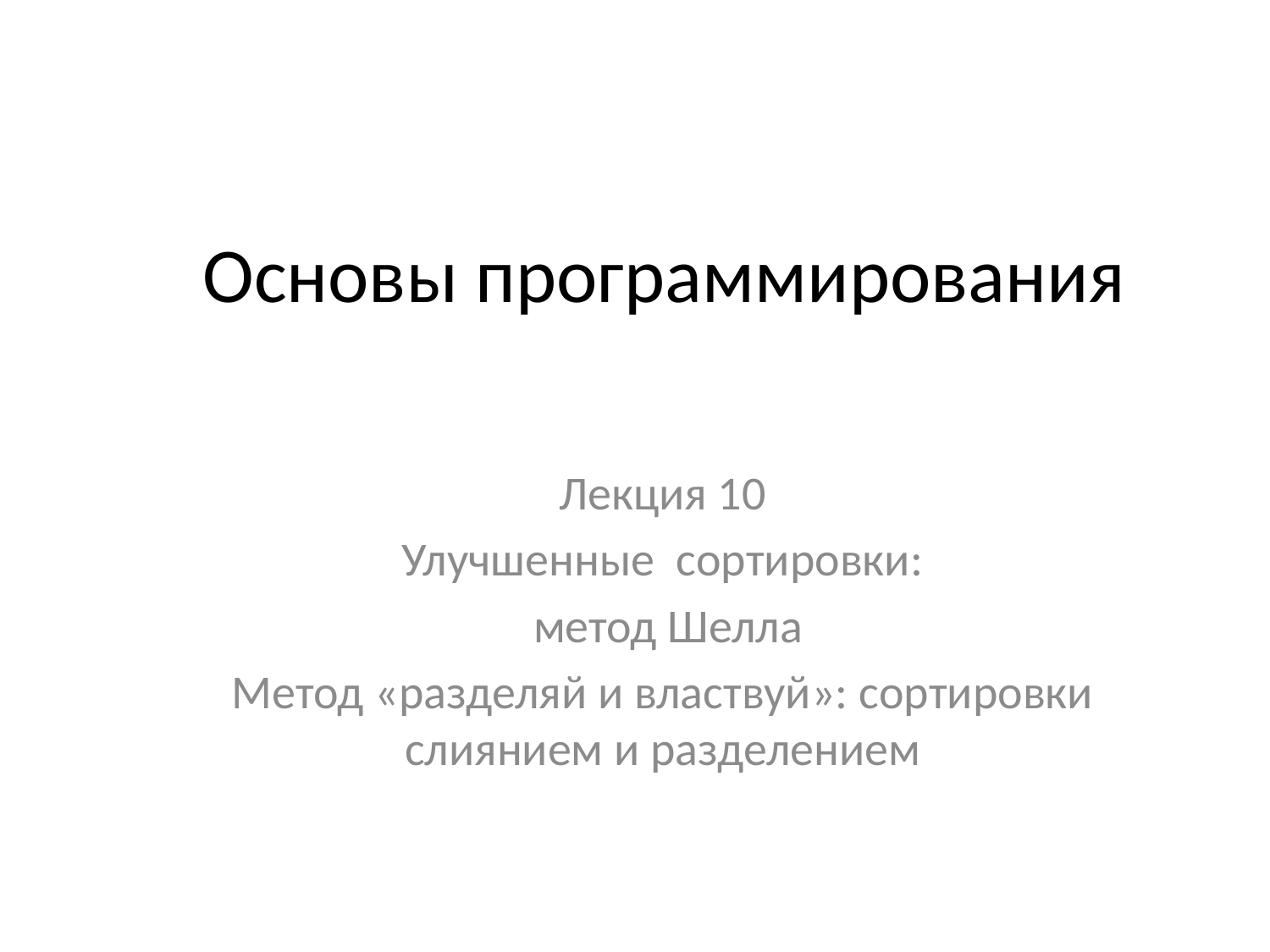

# Основы программирования
Лекция 10
Улучшенные  сортировки:
 метод Шелла
Метод «разделяй и властвуй»: сортировки слиянием и разделением